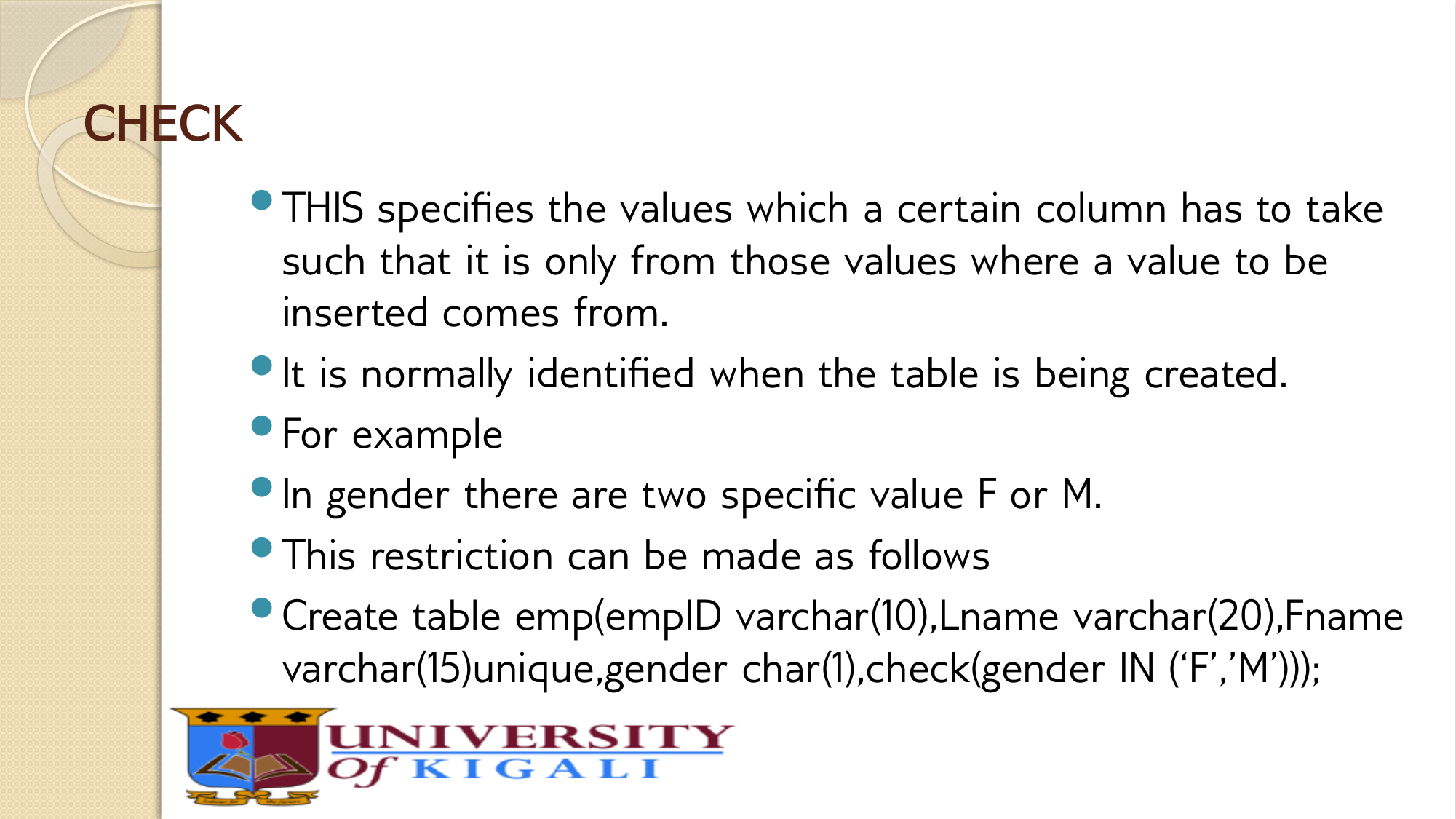

# CHECK
THIS specifies the values which a certain column has to take such that it is only from those values where a value to be inserted comes from.
It is normally identified when the table is being created.
For example
In gender there are two specific value F or M.
This restriction can be made as follows
Create table emp(empID varchar(10),Lname varchar(20),Fname varchar(15)unique,gender char(1),check(gender IN (‘F’,’M’)));